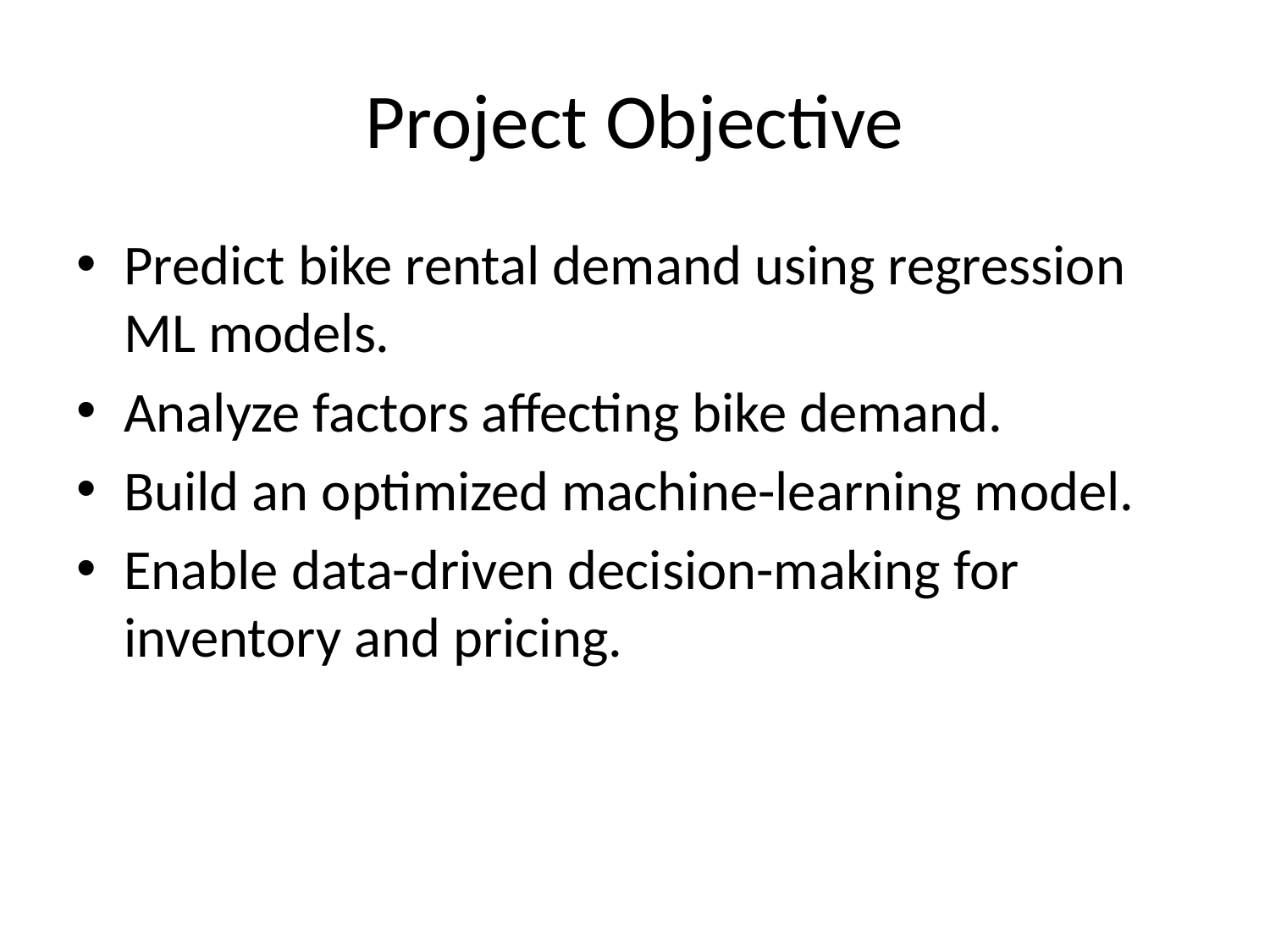

# Project Objective
Predict bike rental demand using regression ML models.
Analyze factors affecting bike demand.
Build an optimized machine-learning model.
Enable data-driven decision-making for inventory and pricing.